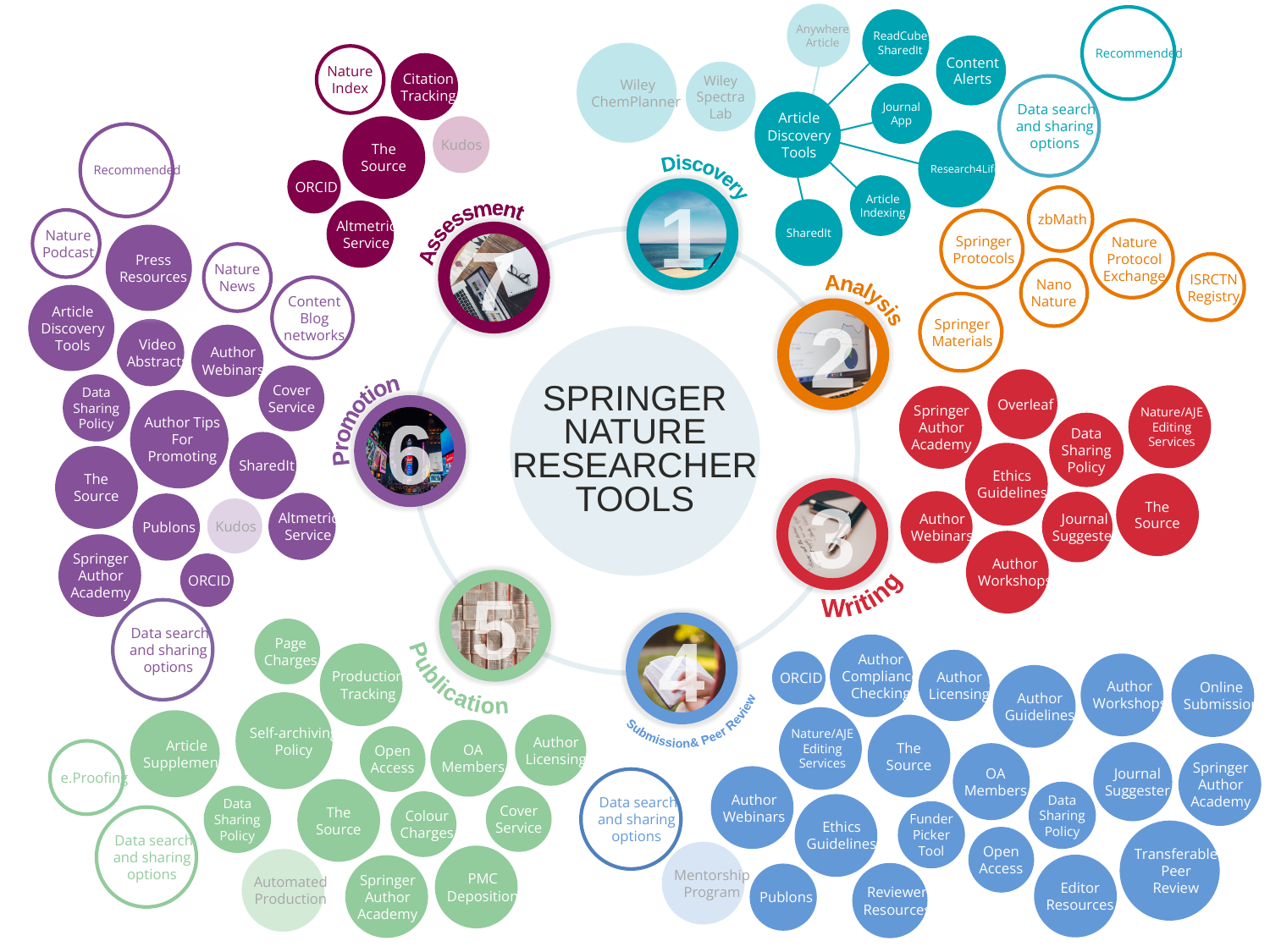

Anywhere
Article
Recommended
ReadCube
SharedIt
Content
Alerts
 Wiley
ChemPlanner
Nature
Index
Citation
Tracking
Wiley
Spectra
Lab
 Data search
and sharing
options
Journal
App
Article
Discovery
Tools
The
Source
Kudos
Recommended
Research4Life
ORCID
Discovery
1
Article
Indexing
zbMath
Altmetric
Service
SharedIt
Assessment
7
Nature
Podcast
Springer
Protocols
Nature
Protocol
Exchange
Press
Resources

Nature
News
ISRCTN
Registry
Nano
Nature
Content
Blog
networks
Analysis
2
Article
Discovery
Tools
Springer
Materials
Video
Abstracts
Author
Webinars
SPRINGER
NATURE
RESEARCHER
TOOLS
Cover
Service
Overleaf
Data
Sharing
Policy
Promotion
6
Nature/AJE
Editing
Services
Springer
Author
Academy
Author Tips
For
Promoting
Data
Sharing
Policy
SharedIt
Ethics
Guidelines
The
Source
Writing
3
The
Source
Author
Webinars
Journal
Suggester
Altmetric
Service
Publons
Kudos
Author
Workshops
Springer
Author
Academy
Publication
5
ORCID
Submission
& Peer Review
4
 Data search
and sharing
options
Page
Charges
Author
Compliance
Checking
Production
Tracking
Author
Licensing
ORCID
Author
Workshops
Online
Submission
Author
Guidelines
Self-archiving
Policy
Nature/AJE
Editing
Services
Article
Supplements
Author
Licensing
The
Source
OA
Members
Open
Access
e.Proofing
Journal
Suggester
Springer
Author
Academy
OA
Members
Author
Webinars
 Data search
and sharing
options
The
Source
Data
Sharing
Policy
Data
Sharing
Policy
Cover
Service
Colour
Charges
Ethics
Guidelines
Funder
Picker
Tool
 Data search
and sharing
options
Transferable
Peer
Review
Open
Access
Mentorship
Program
PMC
Deposition
Automated
Production
Editor
Resources
Springer
Author
Academy
Reviewer
Resources
Publons